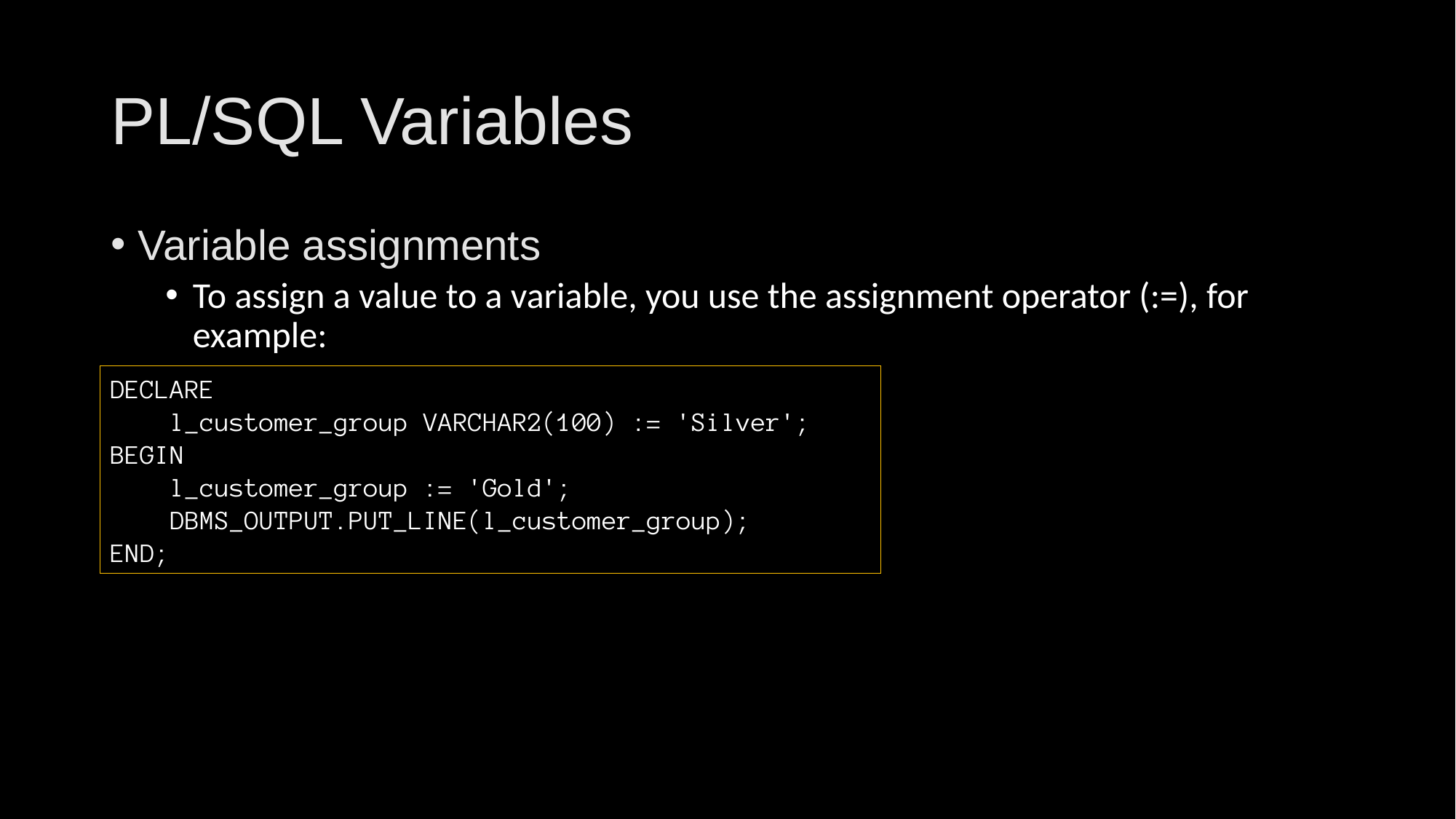

# PL/SQL Variables
Variable assignments
To assign a value to a variable, you use the assignment operator (:=), for example:
DECLARE
    l_customer_group VARCHAR2(100) := 'Silver';
BEGIN
    l_customer_group := 'Gold';
    DBMS_OUTPUT.PUT_LINE(l_customer_group);
END;